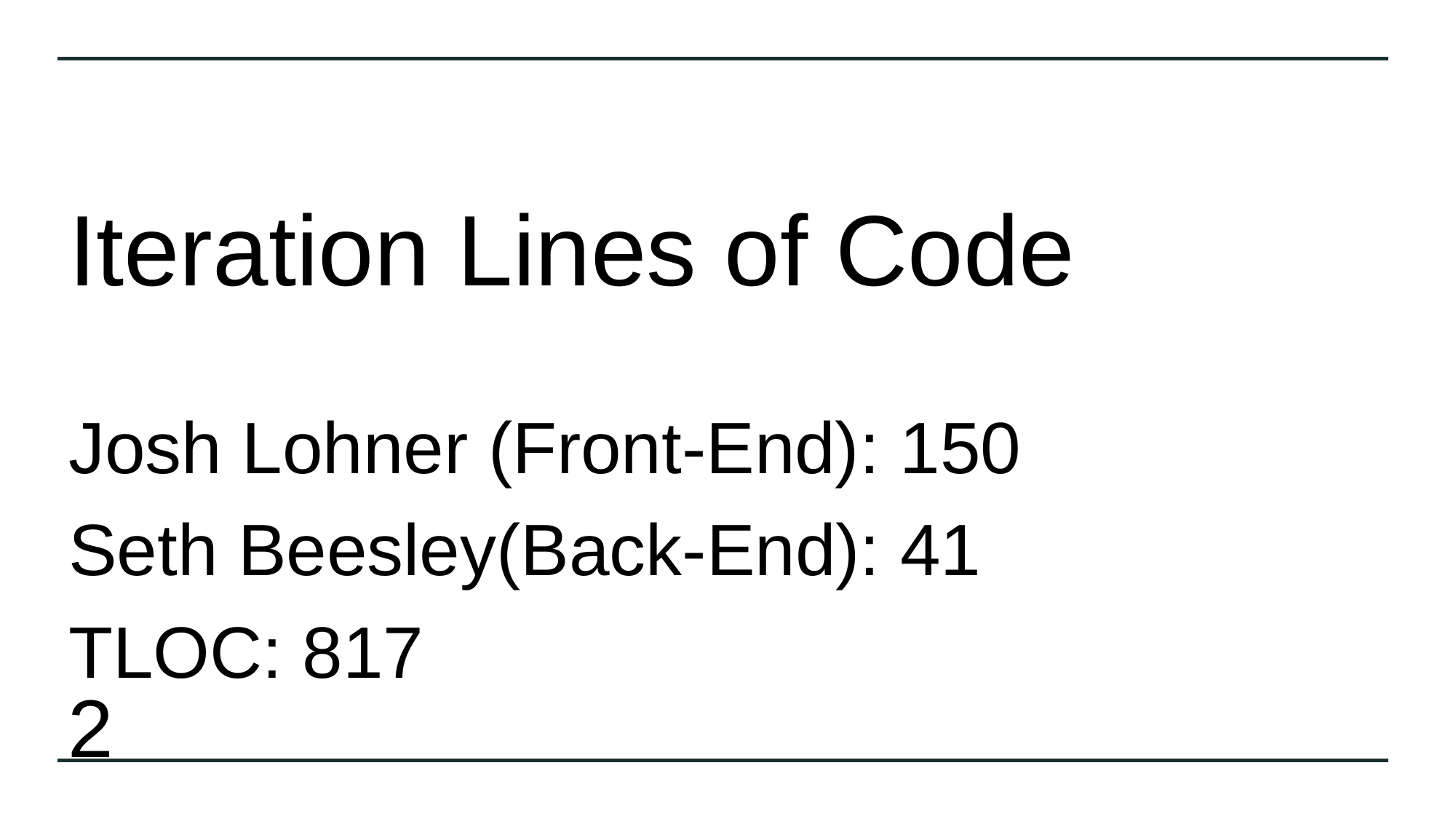

# Iteration Lines of Code
Josh Lohner (Front-End): 150
Seth Beesley(Back-End): 41
TLOC: 817
2